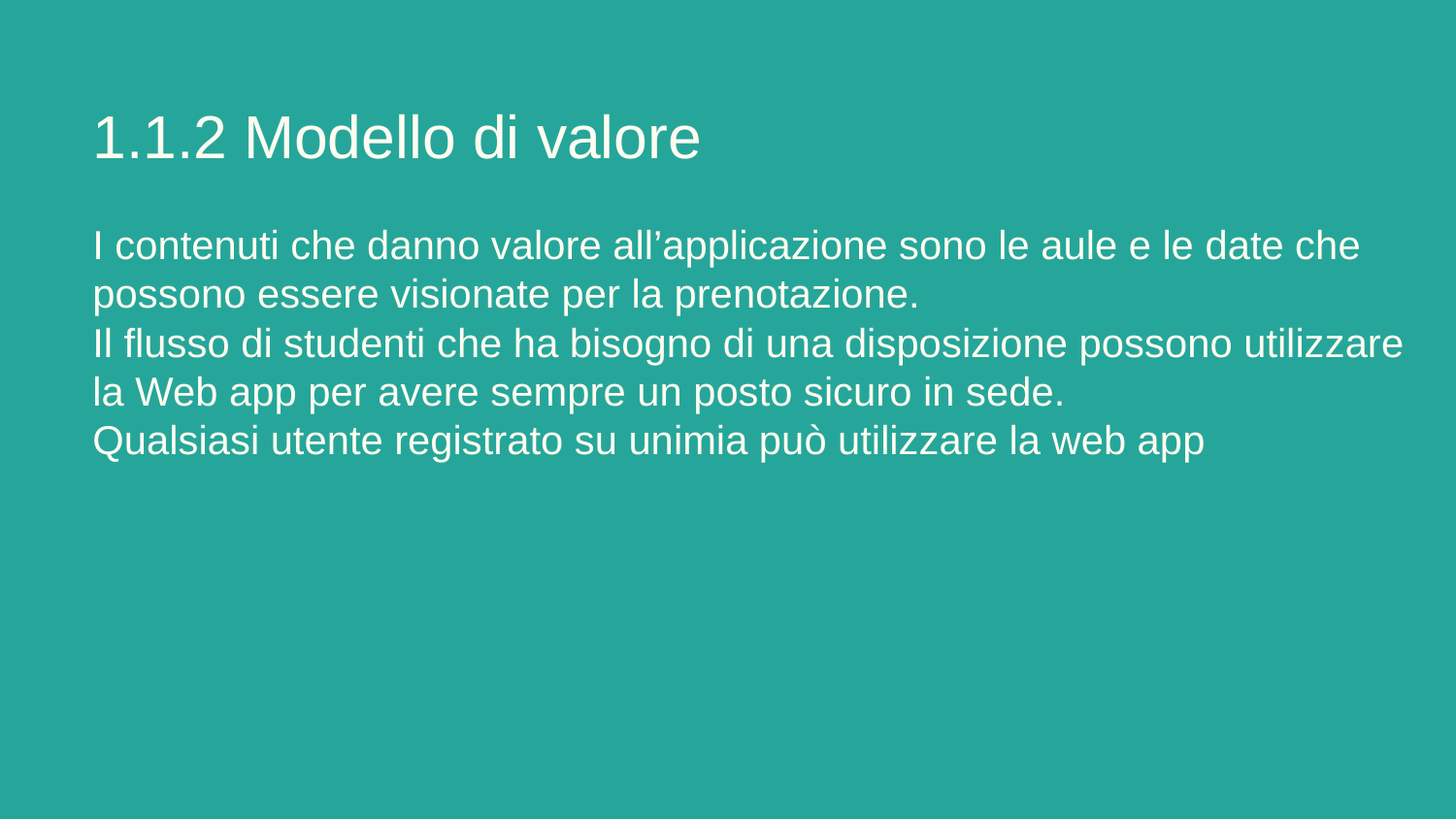

# 1.1.2 Modello di valore
I contenuti che danno valore all’applicazione sono le aule e le date che possono essere visionate per la prenotazione.
Il flusso di studenti che ha bisogno di una disposizione possono utilizzare la Web app per avere sempre un posto sicuro in sede.
Qualsiasi utente registrato su unimia può utilizzare la web app